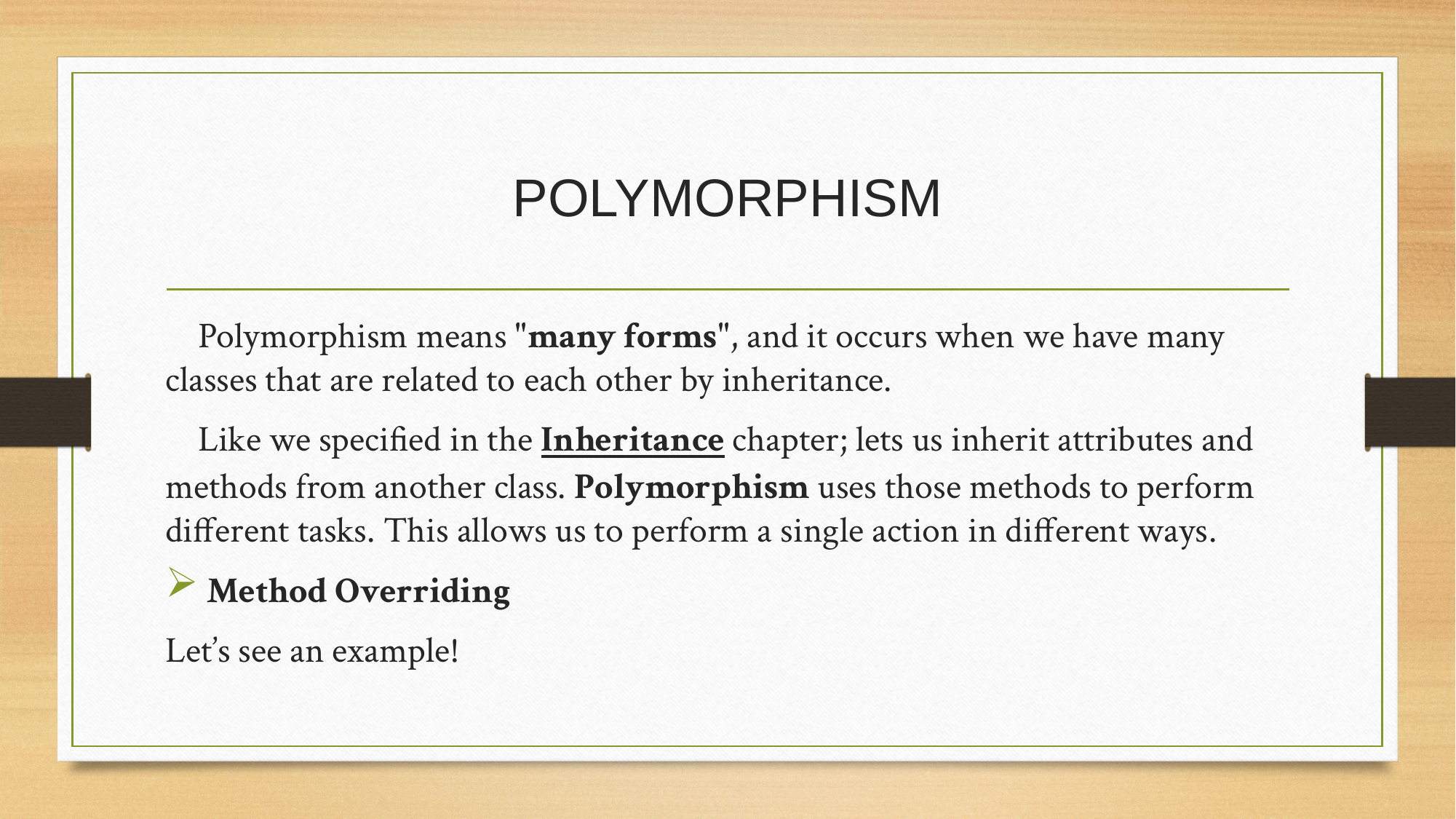

# POLYMORPHISM
    Polymorphism means "many forms", and it occurs when we have many classes that are related to each other by inheritance.
    Like we specified in the Inheritance chapter; lets us inherit attributes and methods from another class. Polymorphism uses those methods to perform different tasks. This allows us to perform a single action in different ways.
 Method Overriding
Let’s see an example!